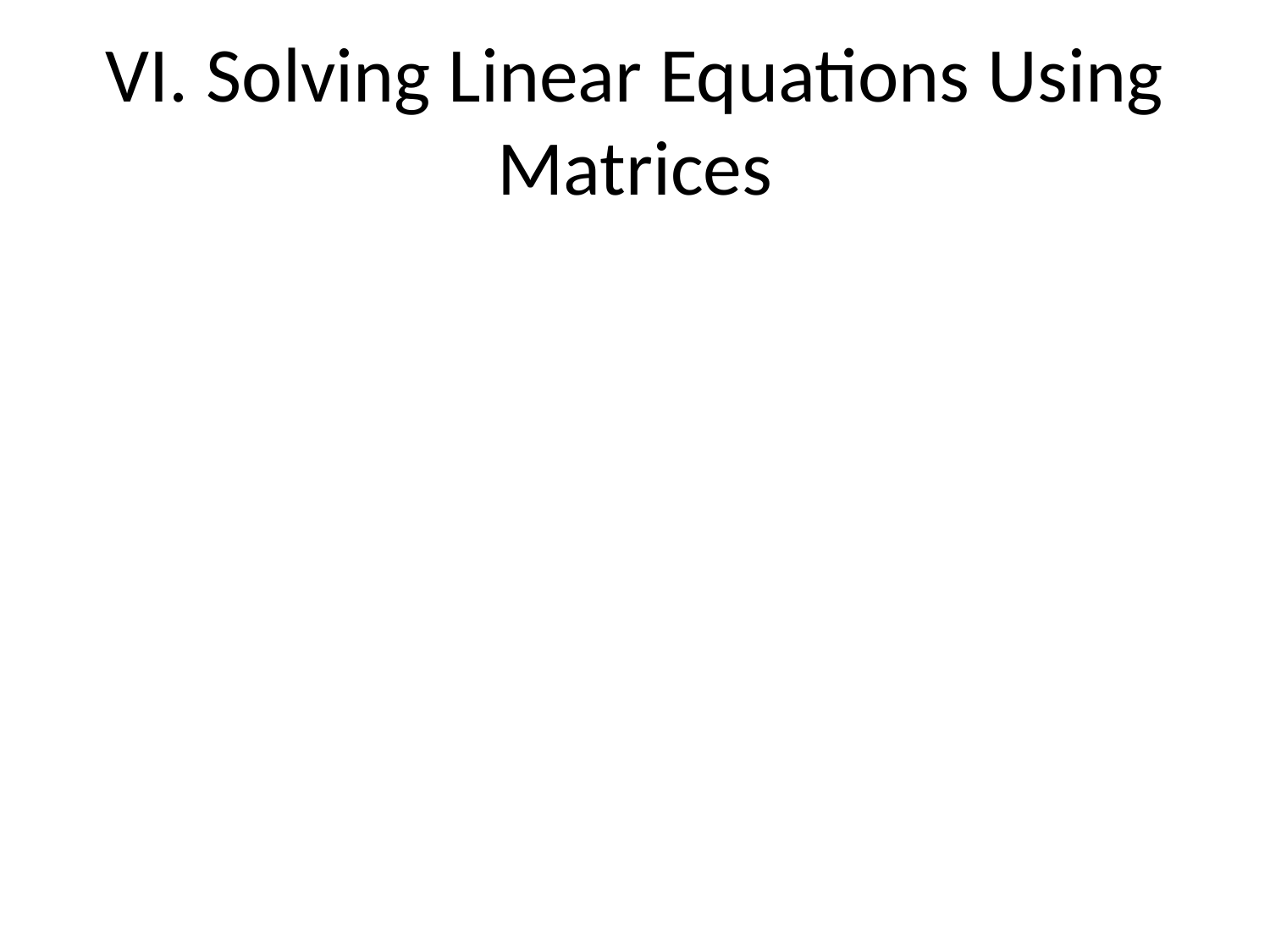

# VI. Solving Linear Equations Using Matrices